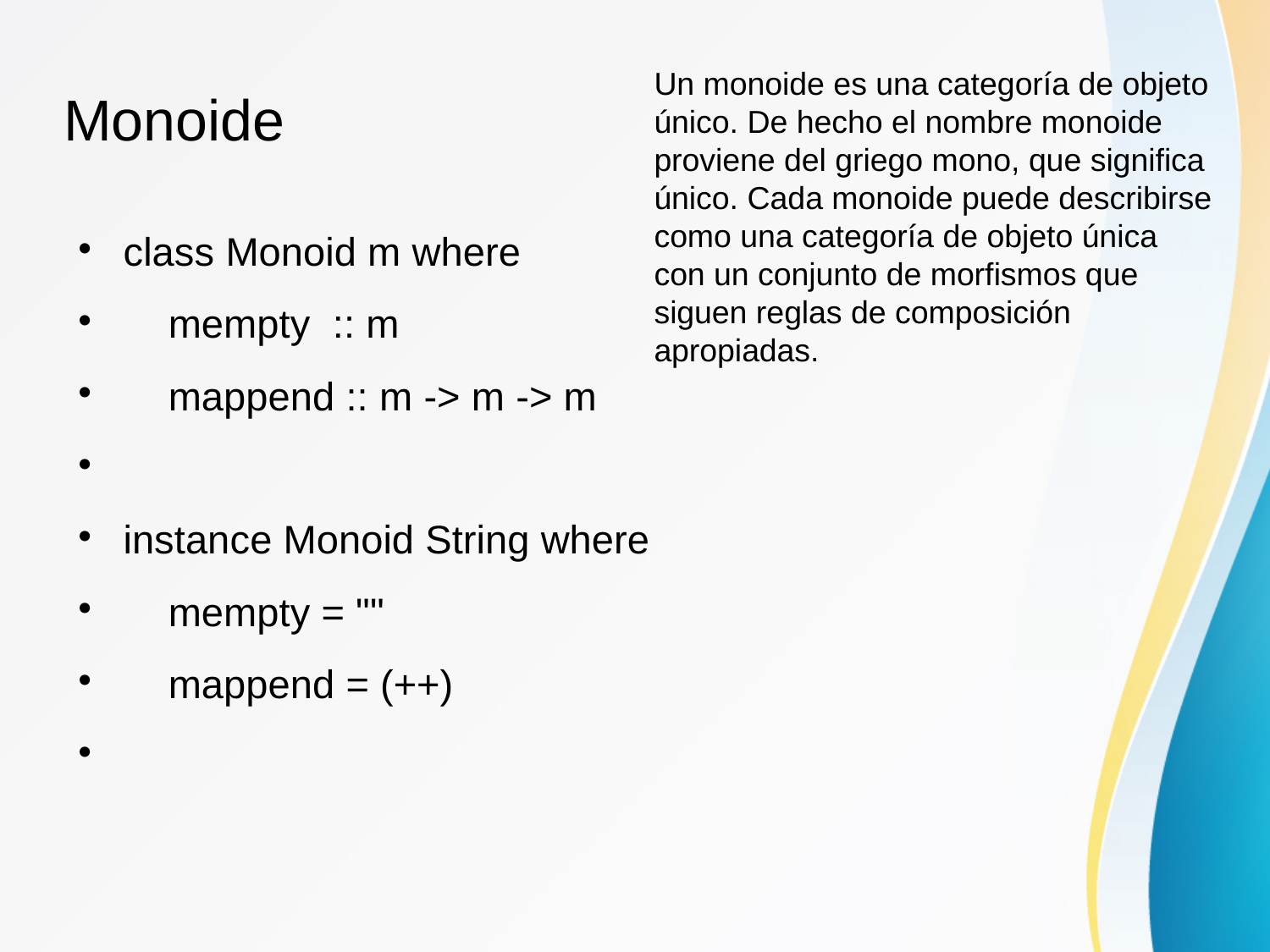

Un monoide es una categoría de objeto único. De hecho el nombre monoide proviene del griego mono, que significa único. Cada monoide puede describirse como una categoría de objeto única con un conjunto de morfismos que siguen reglas de composición apropiadas.

Monoide
class Monoid m where
    mempty  :: m
    mappend :: m -> m -> m

instance Monoid String where
    mempty = ""
    mappend = (++)